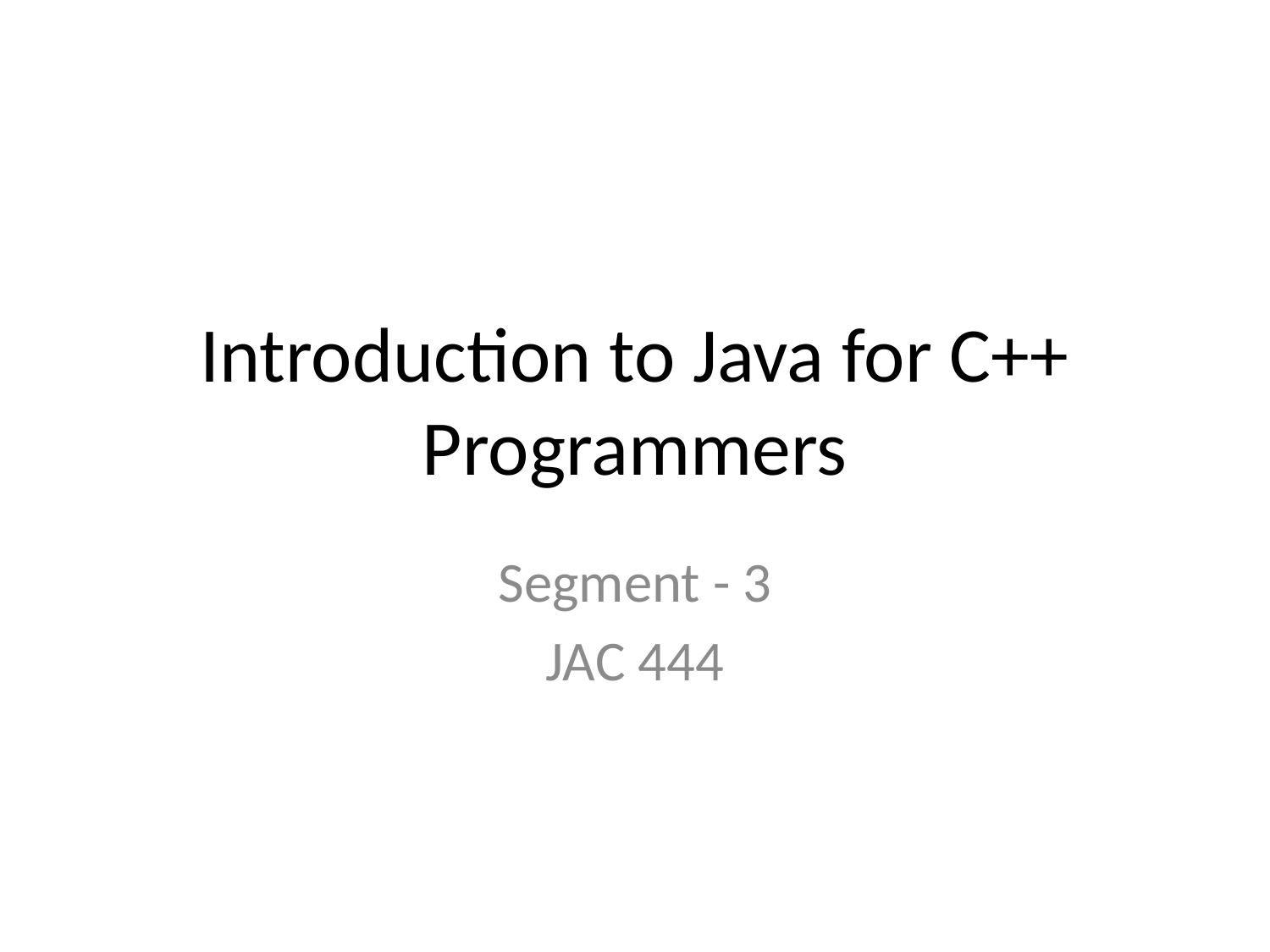

# Introduction to Java for C++ Programmers
Segment - 3
JAC 444